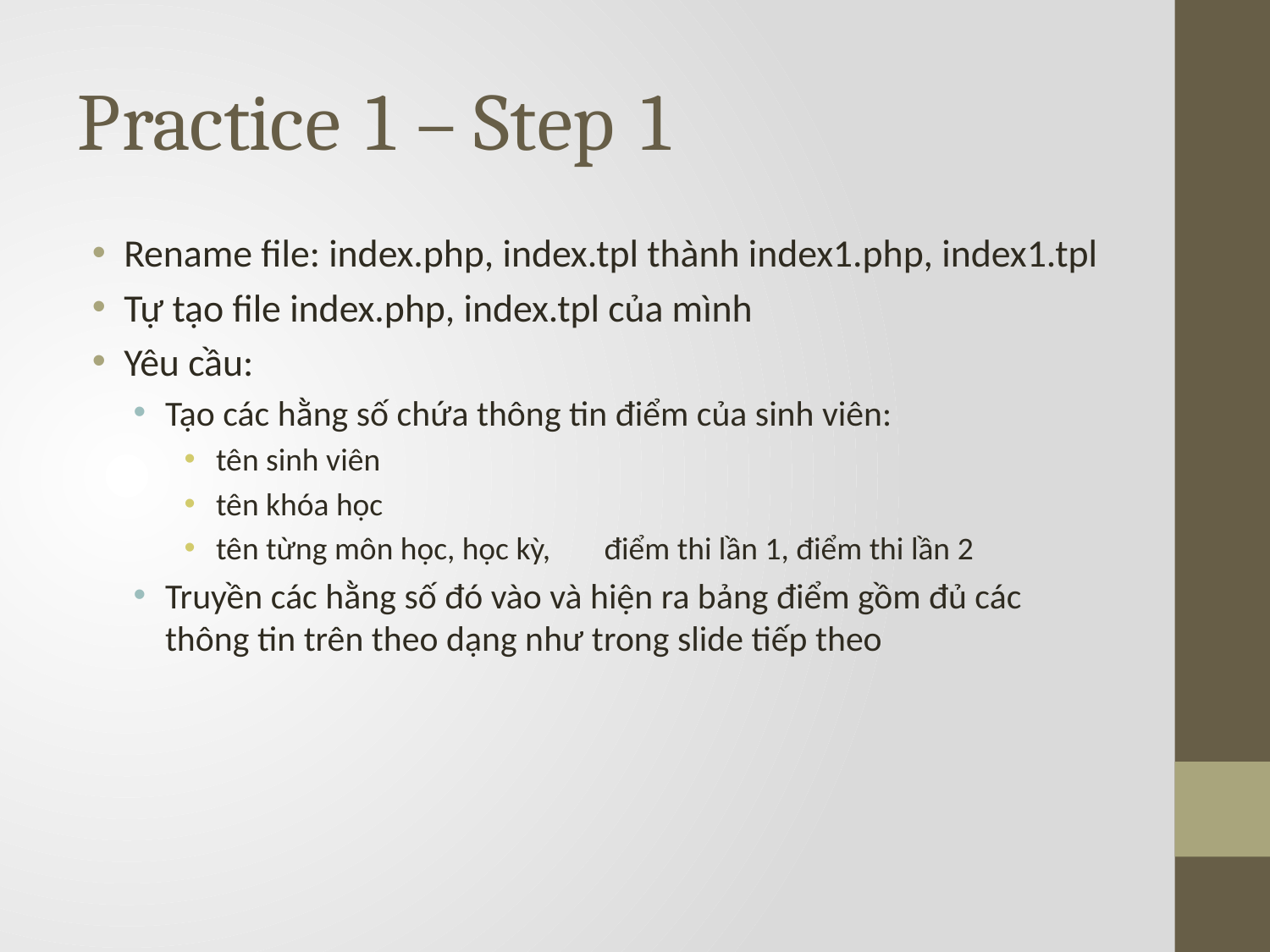

# Practice 1 – Step 1
Rename file: index.php, index.tpl thành index1.php, index1.tpl
Tự tạo file index.php, index.tpl của mình
Yêu cầu:
Tạo các hằng số chứa thông tin điểm của sinh viên:
tên sinh viên
tên khóa học
tên từng môn học, học kỳ,	 điểm thi lần 1, điểm thi lần 2
Truyền các hằng số đó vào và hiện ra bảng điểm gồm đủ các thông tin trên theo dạng như trong slide tiếp theo